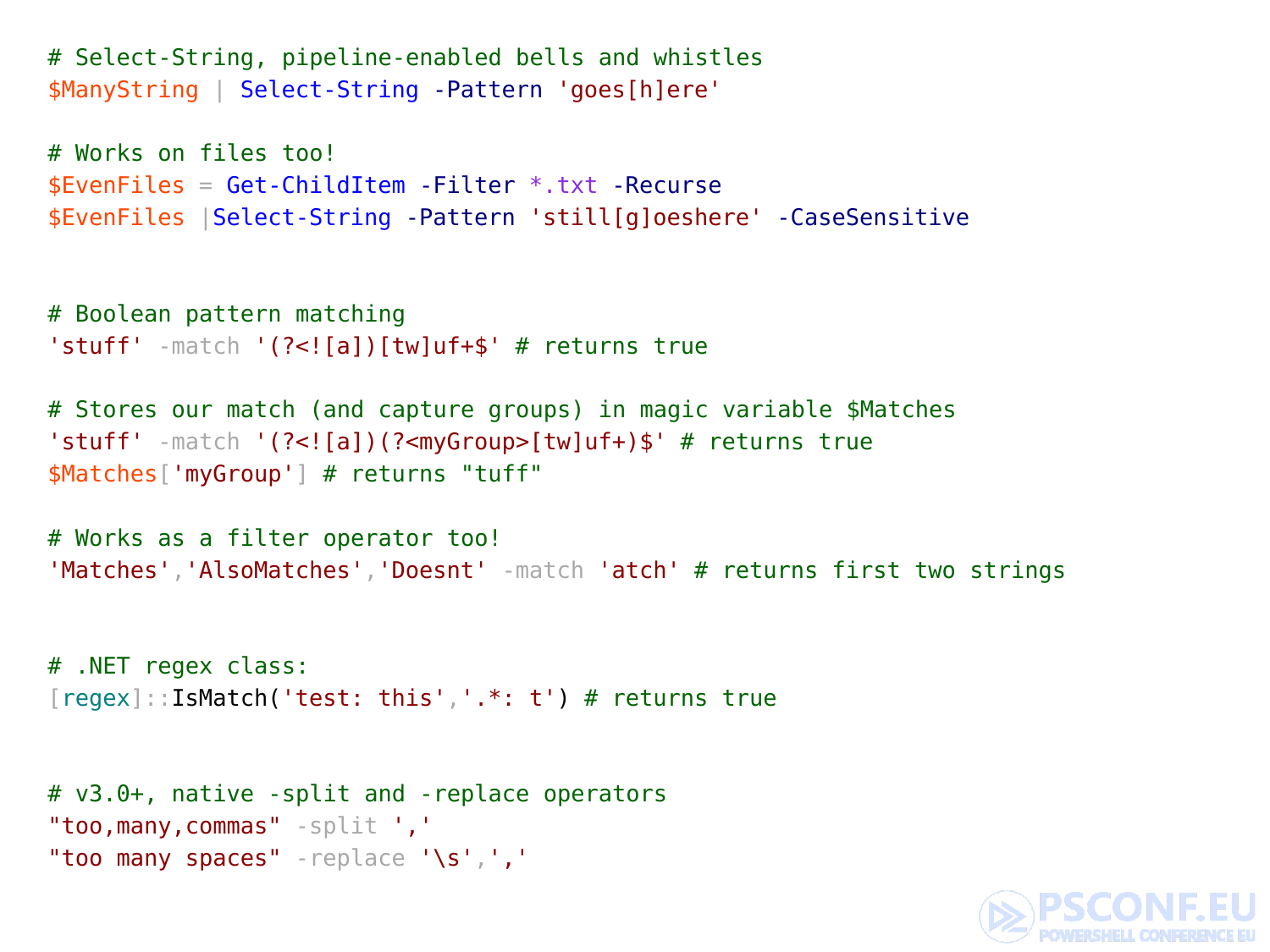

# Select-String, pipeline-enabled bells and whistles
$ManyString | Select-String -Pattern 'goes[h]ere'

# Works on files too!
$EvenFiles = Get-ChildItem -Filter *.txt -Recurse
$EvenFiles |Select-String -Pattern 'still[g]oeshere' -CaseSensitive

# Boolean pattern matching
'stuff' -match '(?<![a])[tw]uf+$' # returns true

# Stores our match (and capture groups) in magic variable $Matches
'stuff' -match '(?<![a])(?<myGroup>[tw]uf+)$' # returns true
$Matches['myGroup'] # returns "tuff"

# Works as a filter operator too!
'Matches','AlsoMatches','Doesnt' -match 'atch' # returns first two strings

# .NET regex class:
[regex]::IsMatch('test: this','.*: t') # returns true

# v3.0+, native -split and -replace operators
"too,many,commas" -split ','
"too many spaces" -replace '\s',','